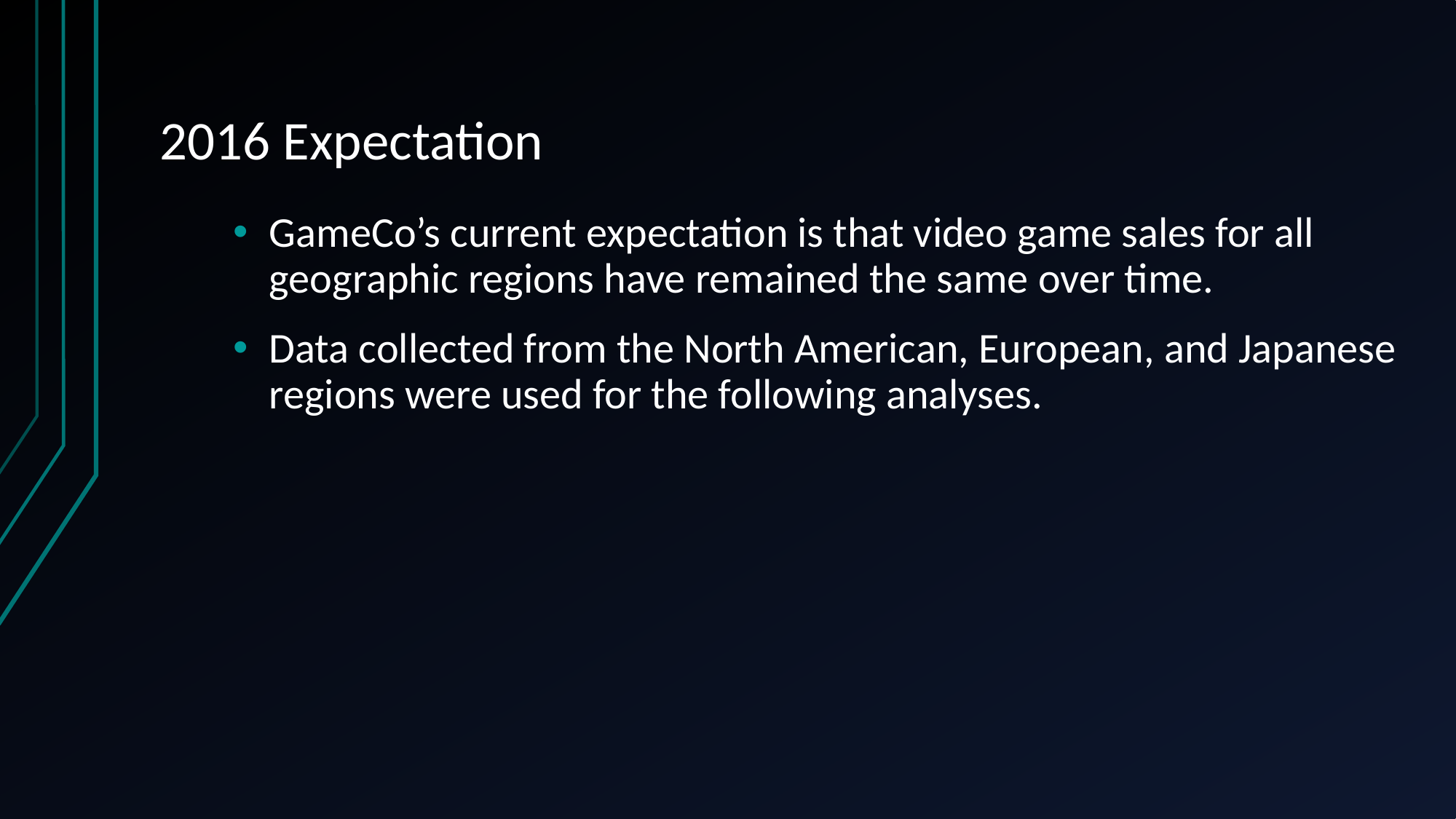

# 2016 Expectation
GameCo’s current expectation is that video game sales for all geographic regions have remained the same over time.
Data collected from the North American, European, and Japanese regions were used for the following analyses.